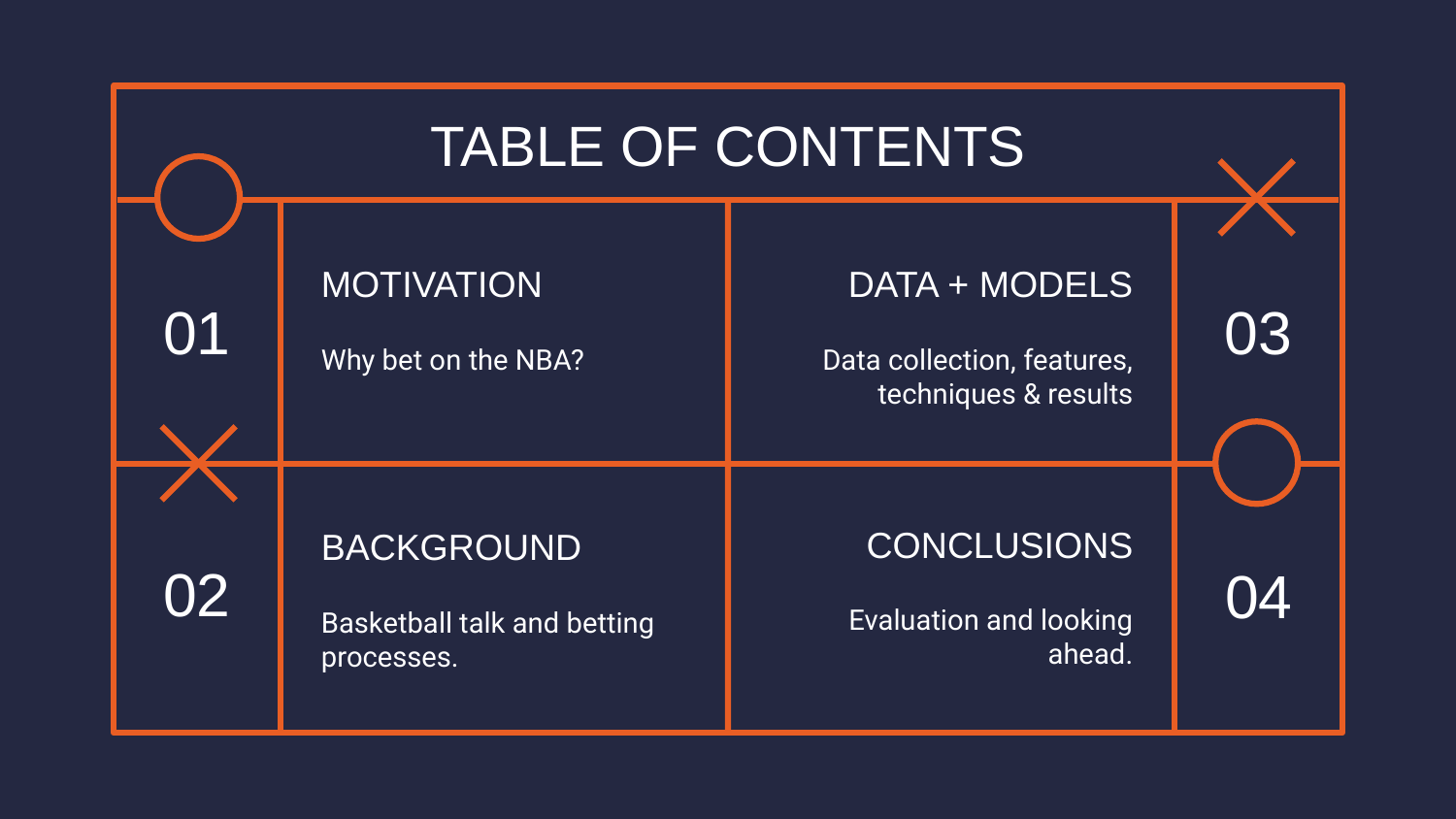

# TABLE OF CONTENTS

MOTIVATION
DATA + MODELS
01
03
Why bet on the NBA?

Data collection, features, techniques & results

CONCLUSIONS
BACKGROUND
02
04
Evaluation and looking ahead.
Basketball talk and betting processes.